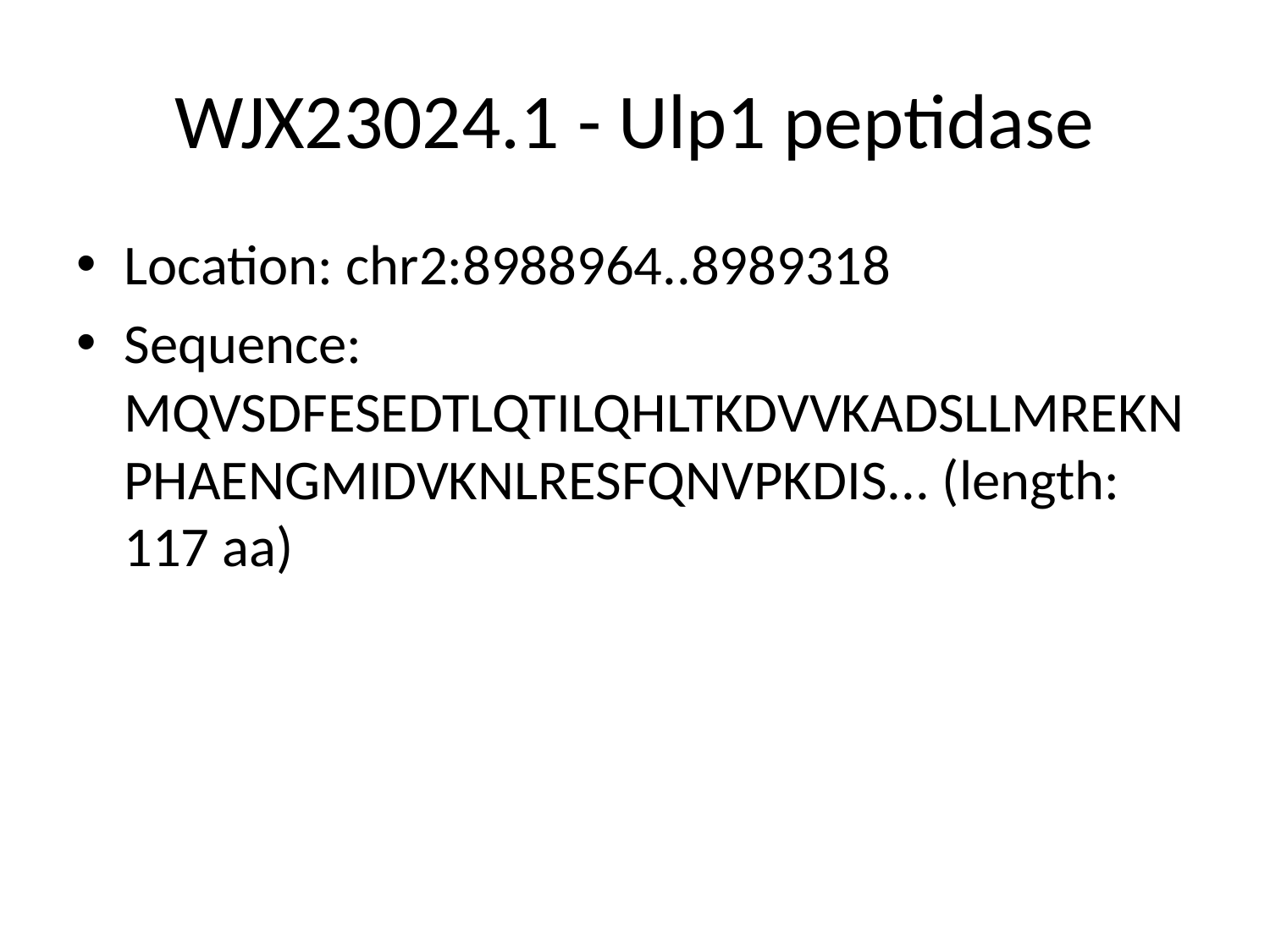

# WJX23024.1 - Ulp1 peptidase
Location: chr2:8988964..8989318
Sequence: MQVSDFESEDTLQTILQHLTKDVVKADSLLMREKNPHAENGMIDVKNLRESFQNVPKDIS... (length: 117 aa)